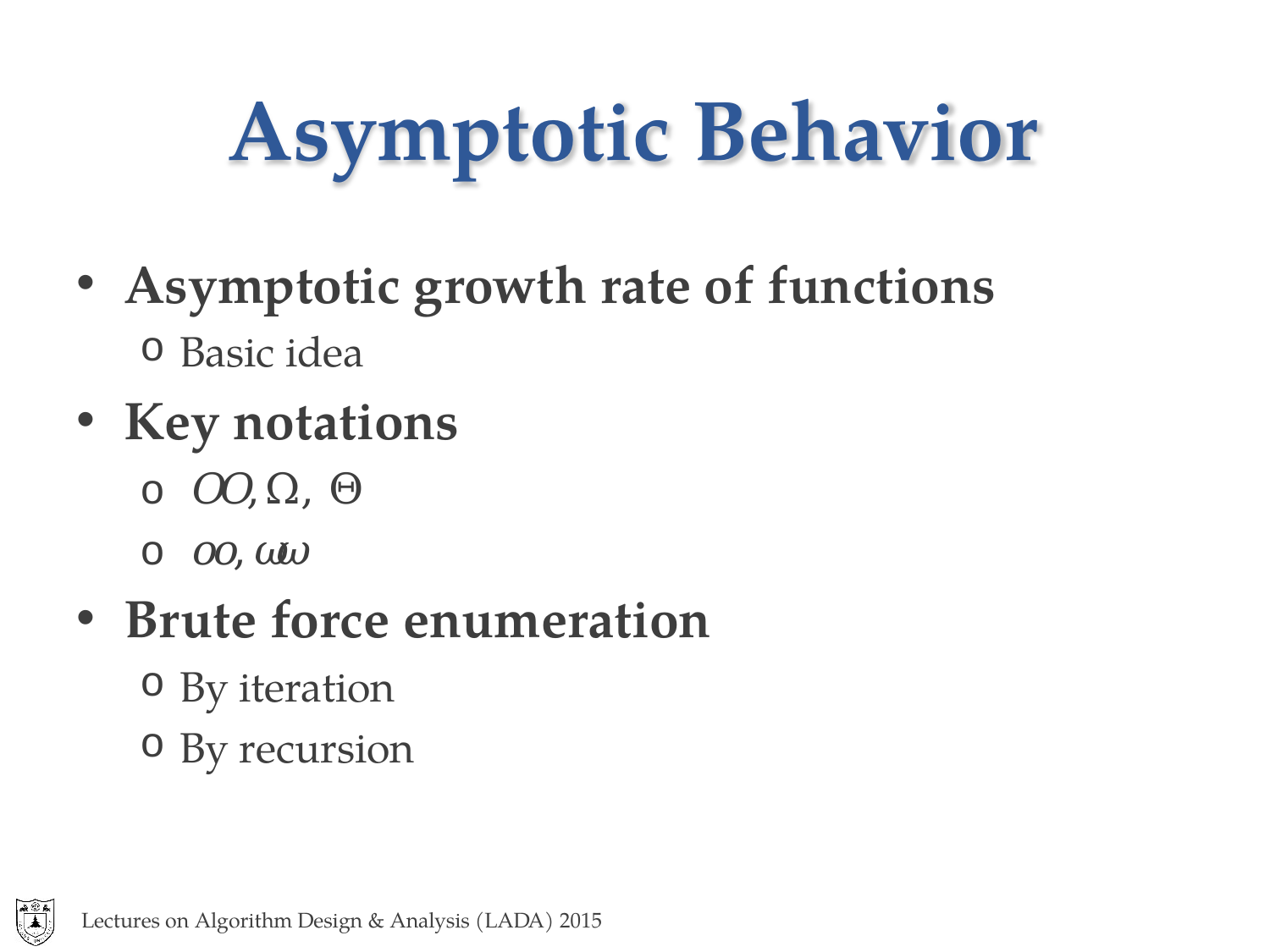

# Asymptotic Behavior
Asymptotic growth rate of functions
Basic idea
Key notations
o 𝑂𝑂, Ω, Θ
o 𝑜𝑜, 𝜔𝜔
Brute force enumeration
By iteration
By recursion
Lectures on Algorithm Design & Analysis (LADA) 2015